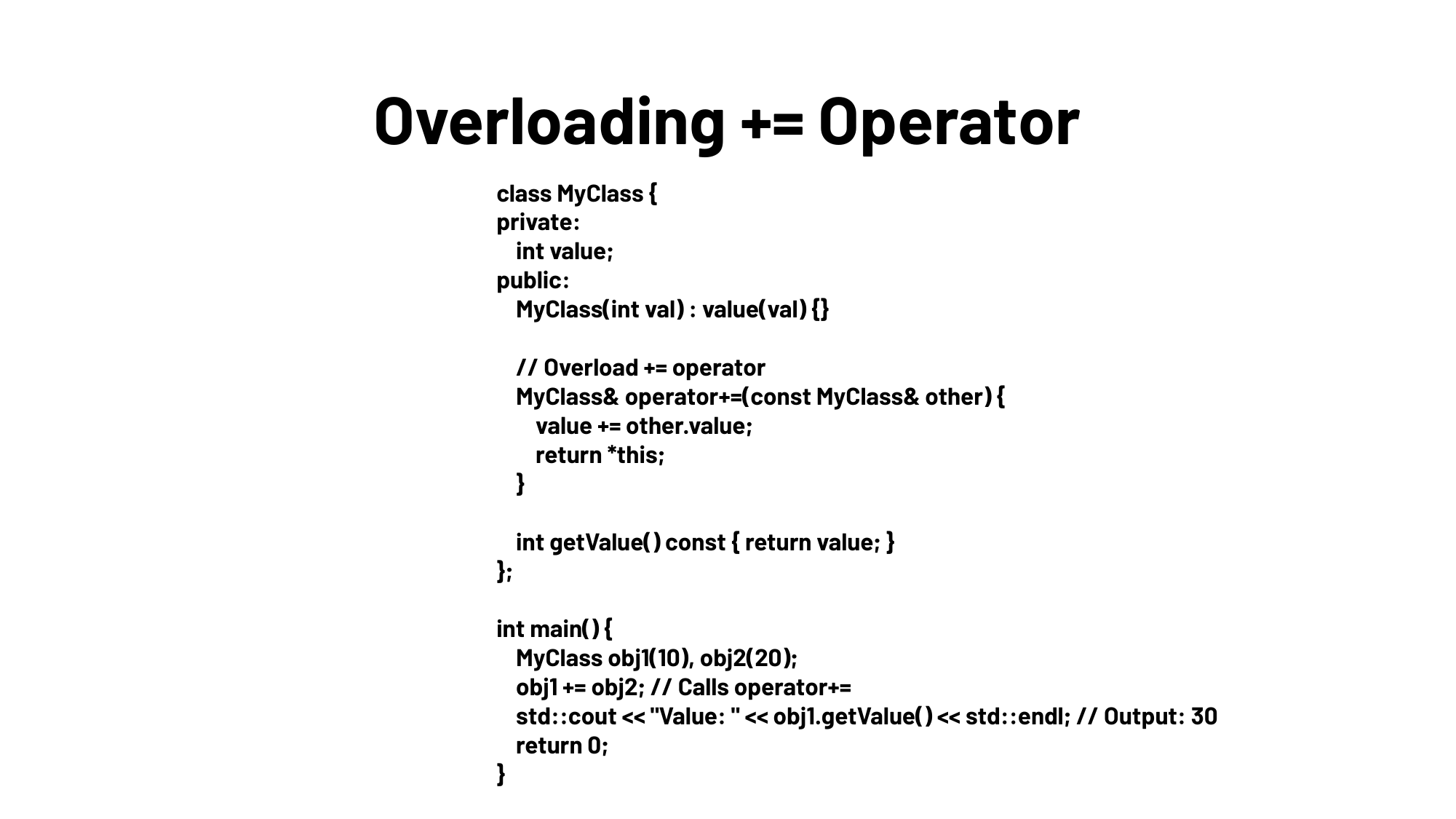

# Overloading += Operator
class MyClass {
private:
    int value;
public:
    MyClass(int val) : value(val) {}

    // Overload += operator
    MyClass& operator+=(const MyClass& other) {
        value += other.value;
        return *this;
    }

    int getValue() const { return value; }
};

int main() {
    MyClass obj1(10), obj2(20);
    obj1 += obj2; // Calls operator+=
    std::cout << "Value: " << obj1.getValue() << std::endl; // Output: 30
    return 0;
}